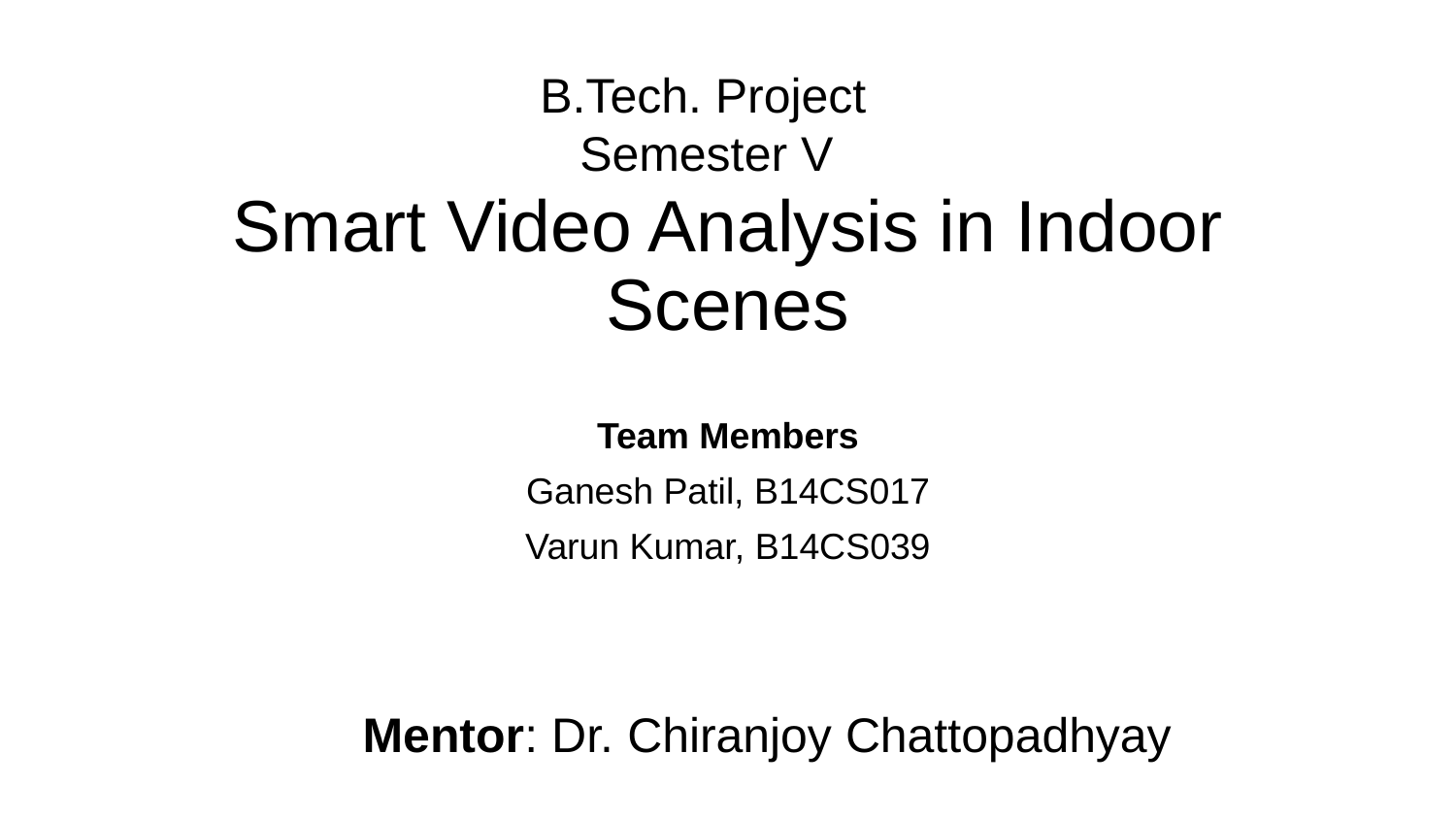

B.Tech. Project
       Semester V
# Smart Video Analysis in Indoor Scenes
Team Members
Ganesh Patil, B14CS017
Varun Kumar, B14CS039

Mentor: Dr. Chiranjoy Chattopadhyay